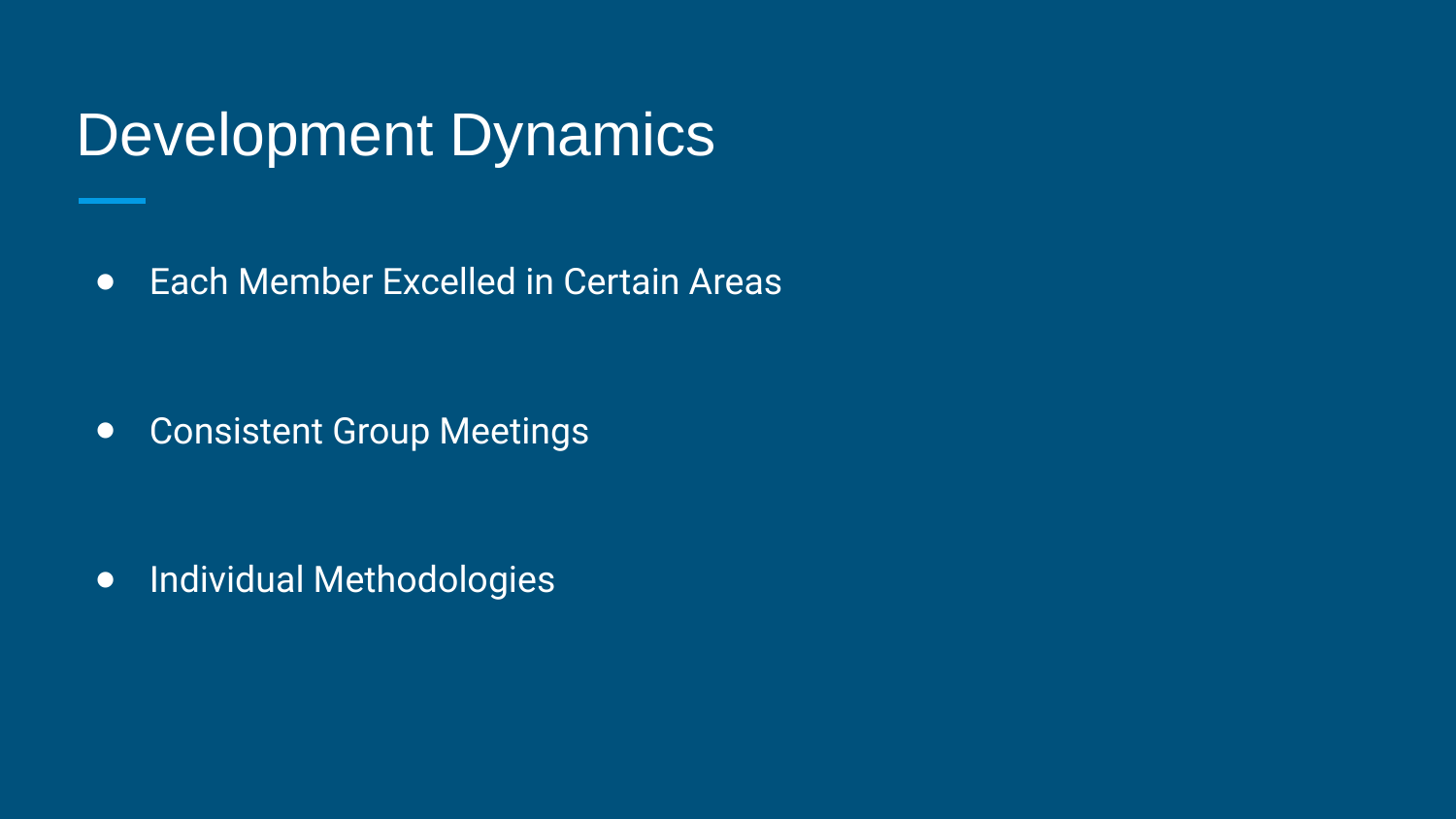

# Development Dynamics
Each Member Excelled in Certain Areas

Consistent Group Meetings

Individual Methodologies